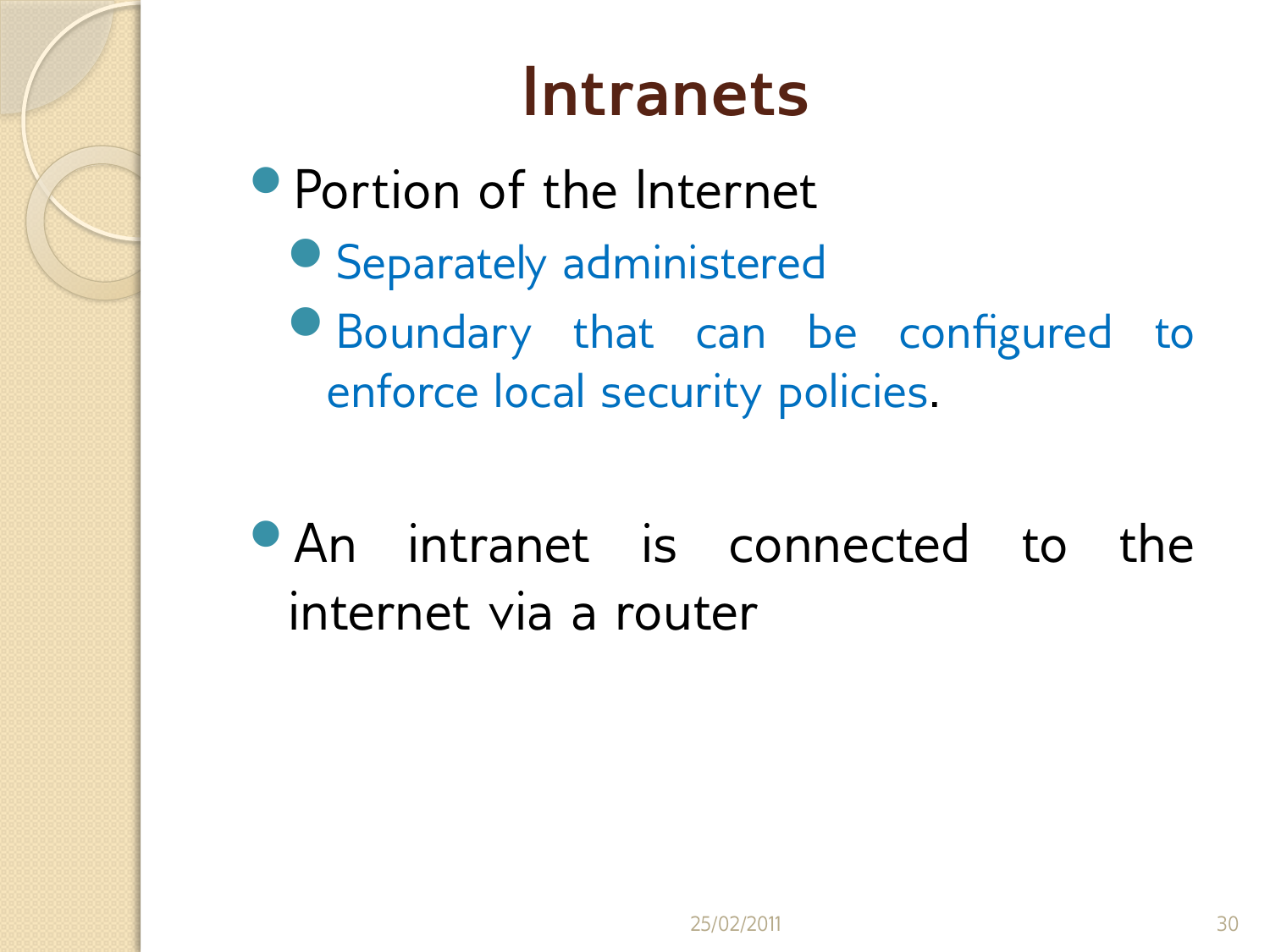

# Intranets
Portion of the Internet
Separately administered
Boundary that can be configured to enforce local security policies.

An intranet is connected to the internet via a router
25/02/2011
30